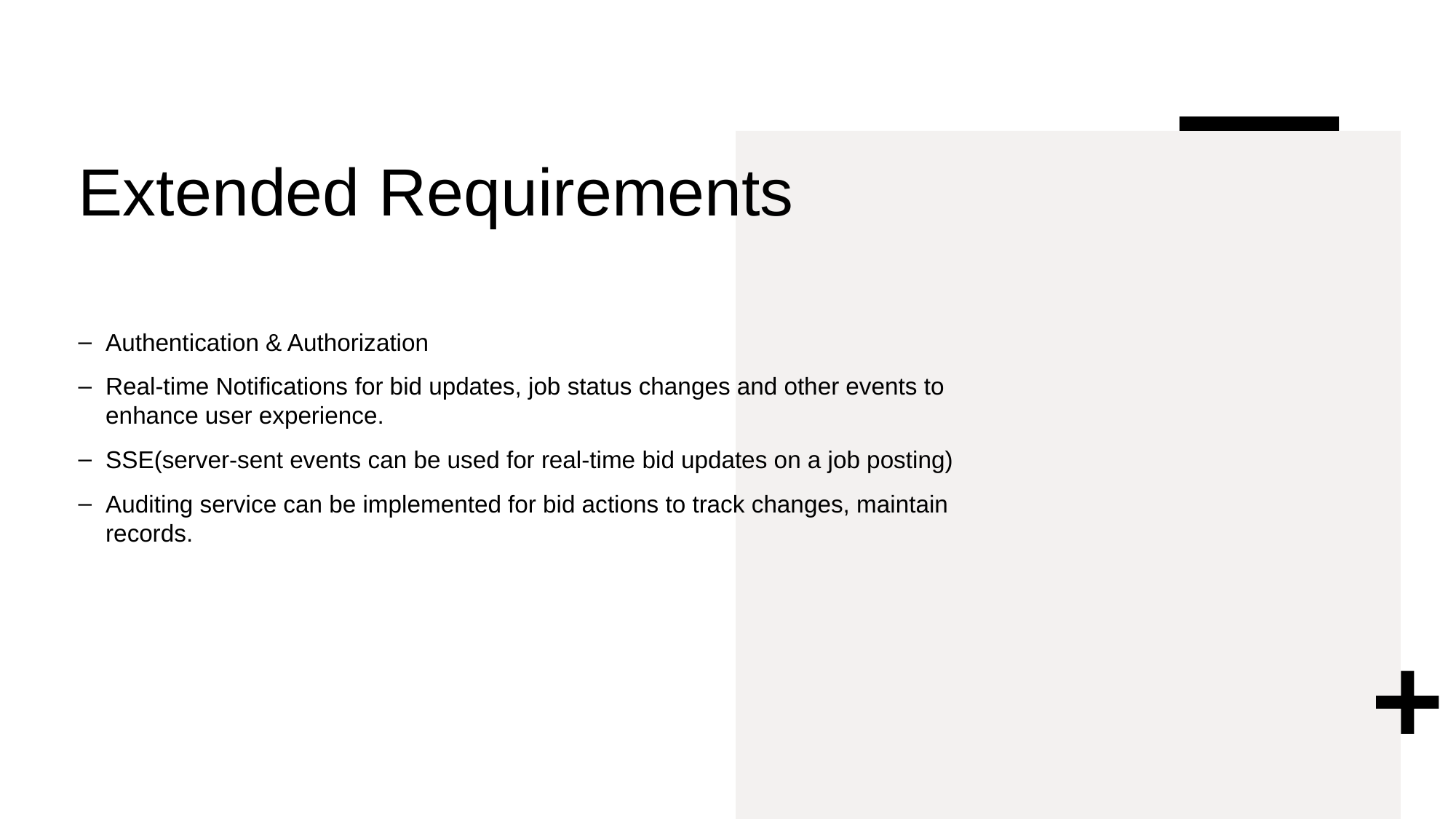

# Extended Requirements
Authentication & Authorization
Real-time Notifications for bid updates, job status changes and other events to enhance user experience.
SSE(server-sent events can be used for real-time bid updates on a job posting)
Auditing service can be implemented for bid actions to track changes, maintain records.